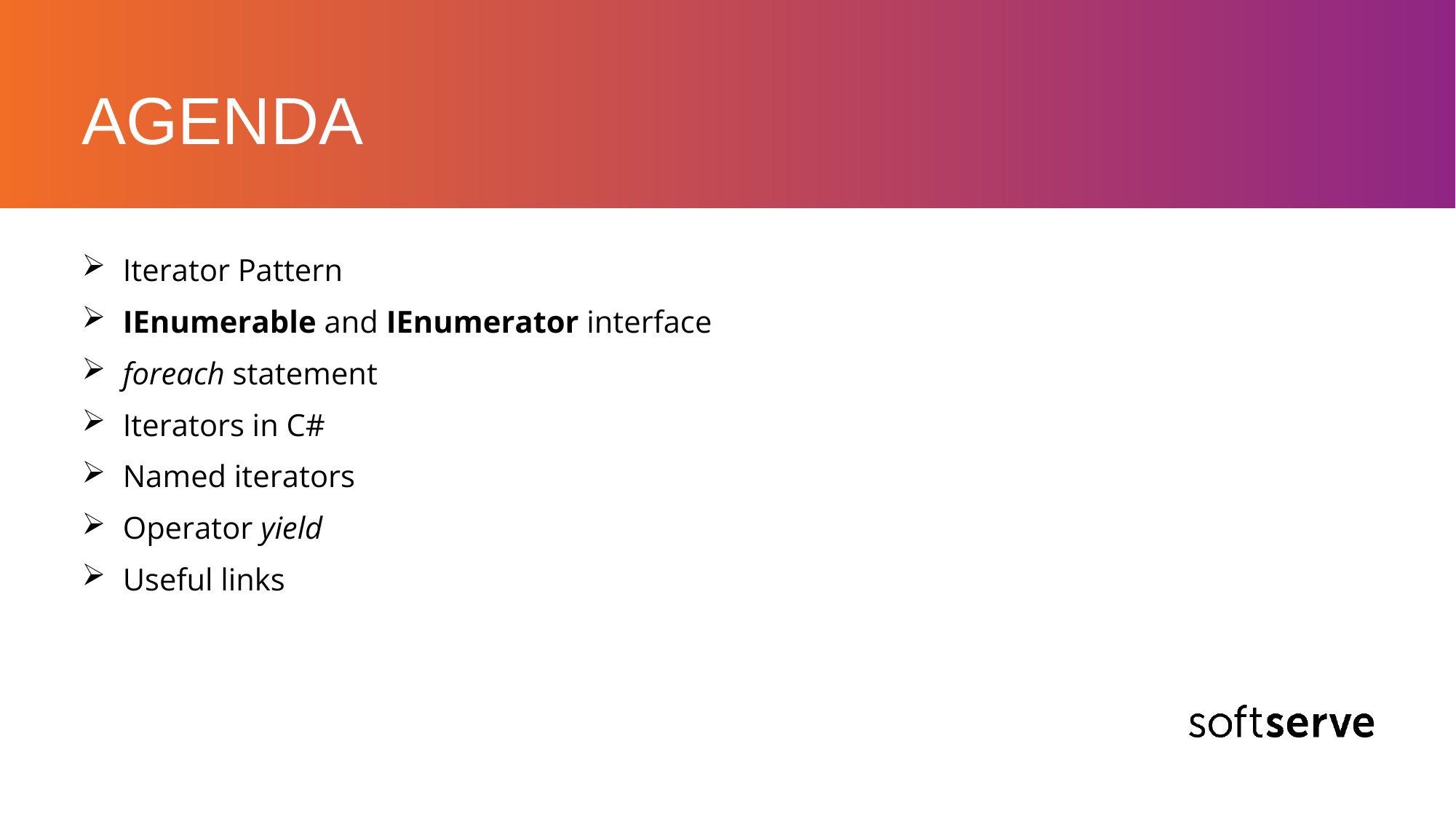

# AGENDA
Iterator Pattern
IEnumerable and IEnumerator interface
foreach statement
Iterators in C#
Named iterators
Operator yield
Useful links